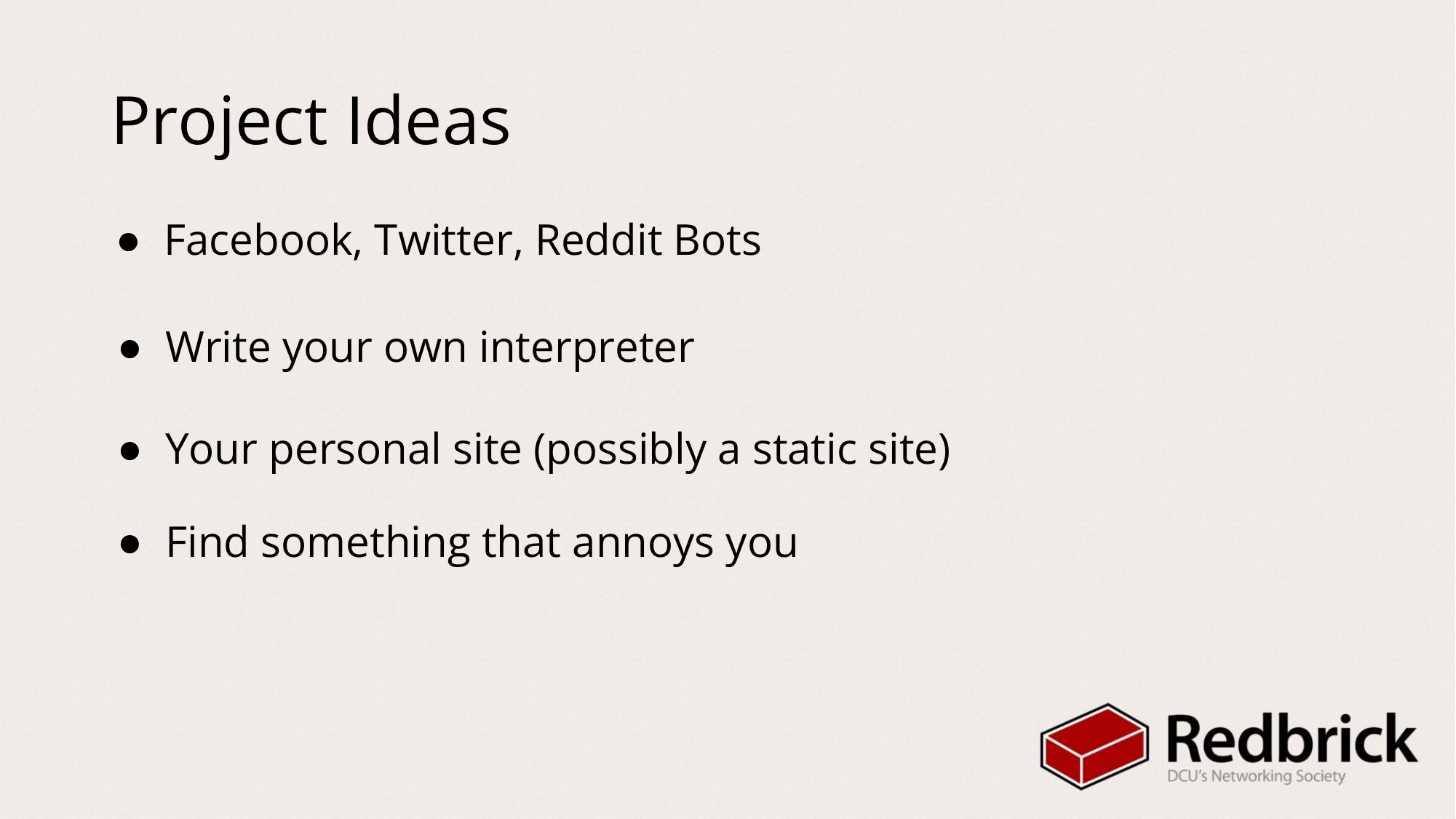

# Project Ideas
Facebook, Twitter, Reddit Bots
Write your own interpreter
Your personal site (possibly a static site)
Find something that annoys you